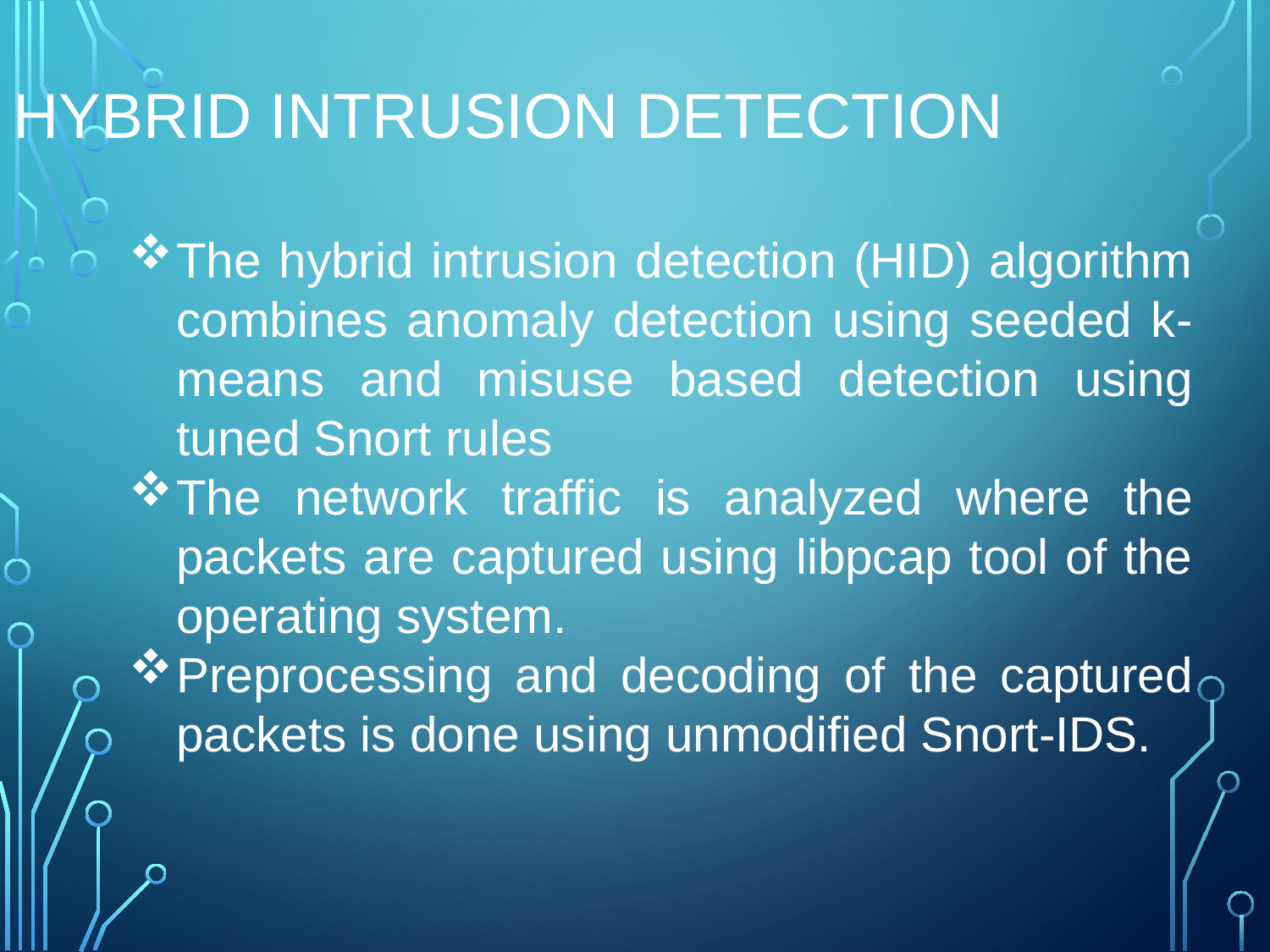

# HYBRID INTRUSION DETECTION
The hybrid intrusion detection (HID) algorithm combines anomaly detection using seeded k-means and misuse based detection using tuned Snort rules
The network traffic is analyzed where the packets are captured using libpcap tool of the operating system.
Preprocessing and decoding of the captured packets is done using unmodified Snort-IDS.